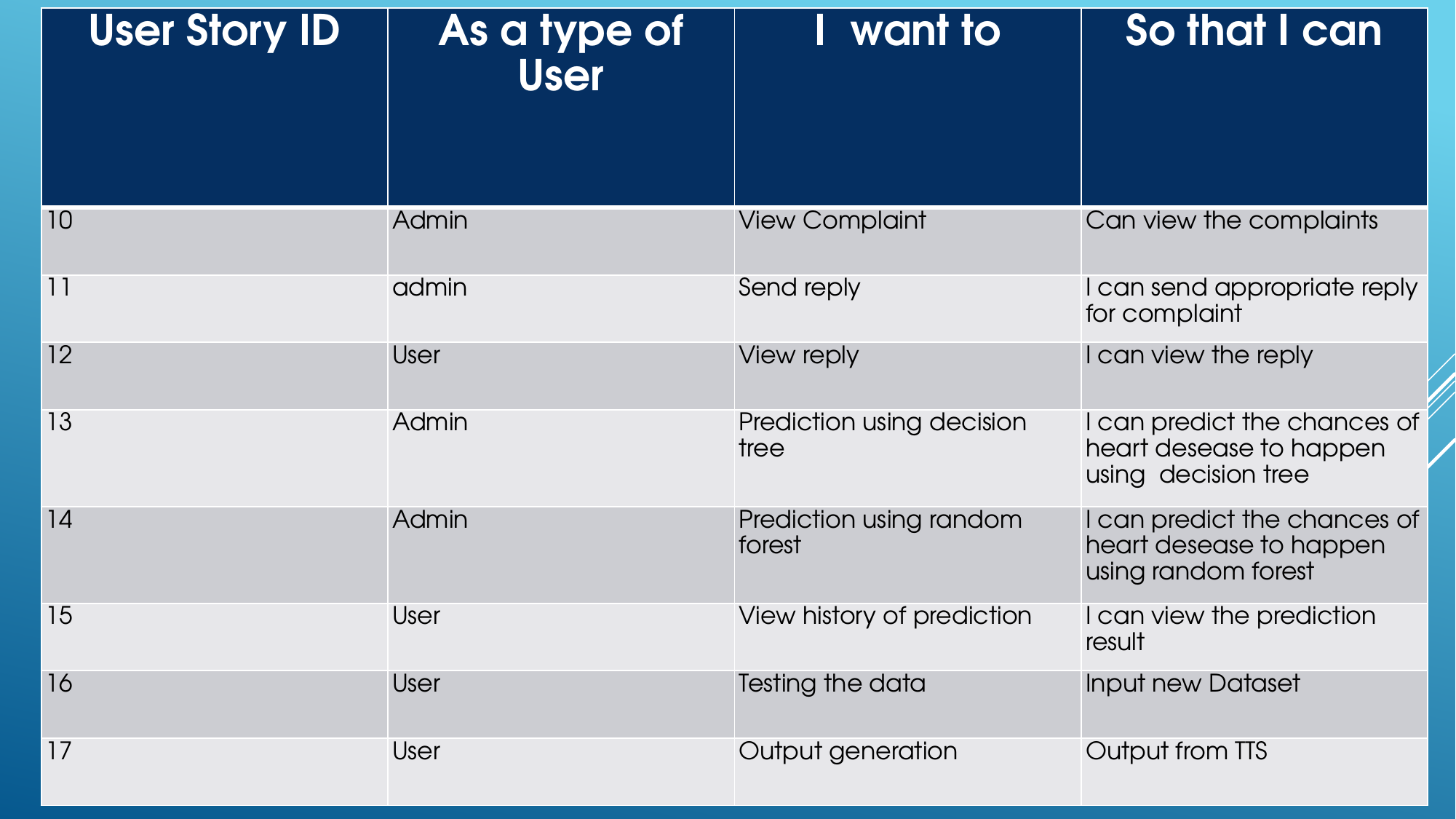

| User Story ID | As a type of User | I want to | So that I can |
| --- | --- | --- | --- |
| 10 | Admin | View Complaint | Can view the complaints |
| 11 | admin | Send reply | I can send appropriate reply for complaint |
| 12 | User | View reply | I can view the reply |
| 13 | Admin | Prediction using decision tree | I can predict the chances of heart desease to happen using decision tree |
| 14 | Admin | Prediction using random forest | I can predict the chances of heart desease to happen using random forest |
| 15 | User | View history of prediction | I can view the prediction result |
| 16 | User | Testing the data | Input new Dataset |
| 17 | User | Output generation | Output from TTS |